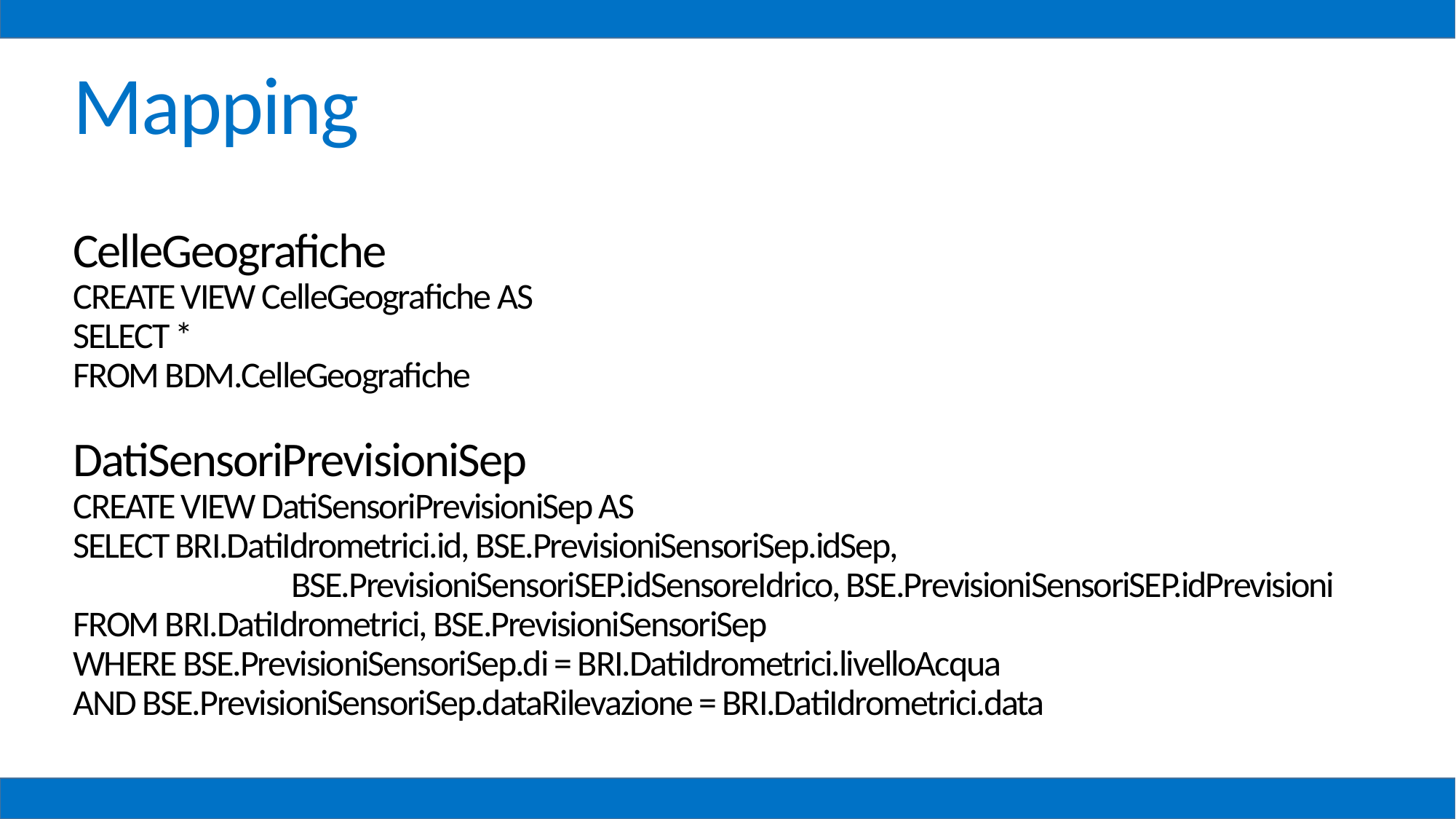

Mapping

CelleGeografiche
CREATE VIEW CelleGeografiche AS
SELECT *
FROM BDM.CelleGeografiche

DatiSensoriPrevisioniSep
CREATE VIEW DatiSensoriPrevisioniSep AS
SELECT BRI.DatiIdrometrici.id, BSE.PrevisioniSensoriSep.idSep, 						BSE.PrevisioniSensoriSEP.idSensoreIdrico, BSE.PrevisioniSensoriSEP.idPrevisioni
FROM BRI.DatiIdrometrici, BSE.PrevisioniSensoriSep
WHERE BSE.PrevisioniSensoriSep.di = BRI.DatiIdrometrici.livelloAcqua
AND BSE.PrevisioniSensoriSep.dataRilevazione = BRI.DatiIdrometrici.data